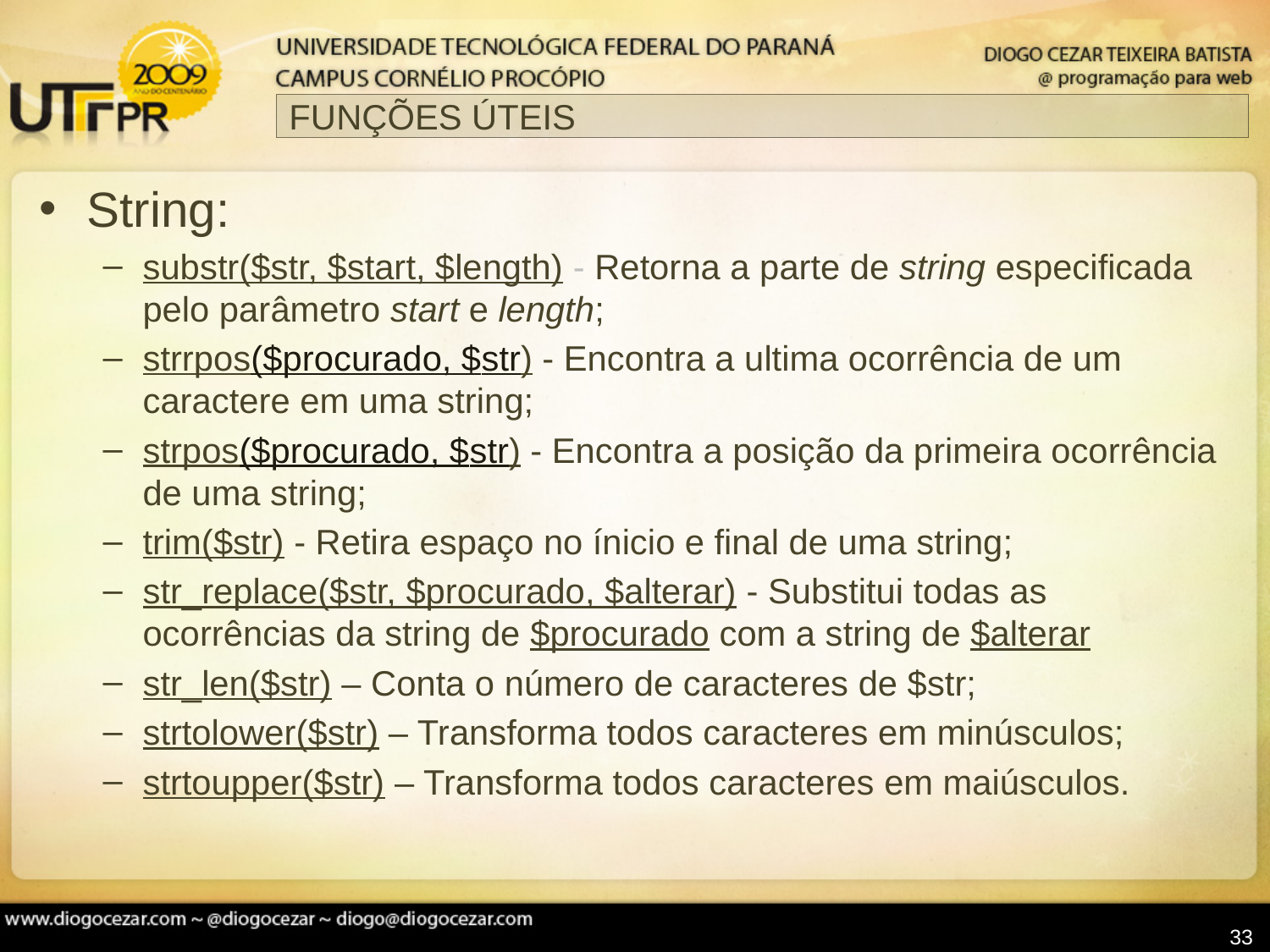

# FUNÇÕES ÚTEIS
String:
substr($str, $start, $length) - Retorna a parte de string especificada pelo parâmetro start e length;
strrpos($procurado, $str) - Encontra a ultima ocorrência de um caractere em uma string;
strpos($procurado, $str) - Encontra a posição da primeira ocorrência de uma string;
trim($str) - Retira espaço no ínicio e final de uma string;
str_replace($str, $procurado, $alterar) - Substitui todas as ocorrências da string de $procurado com a string de $alterar
str_len($str) – Conta o número de caracteres de $str;
strtolower($str) – Transforma todos caracteres em minúsculos;
strtoupper($str) – Transforma todos caracteres em maiúsculos.

33